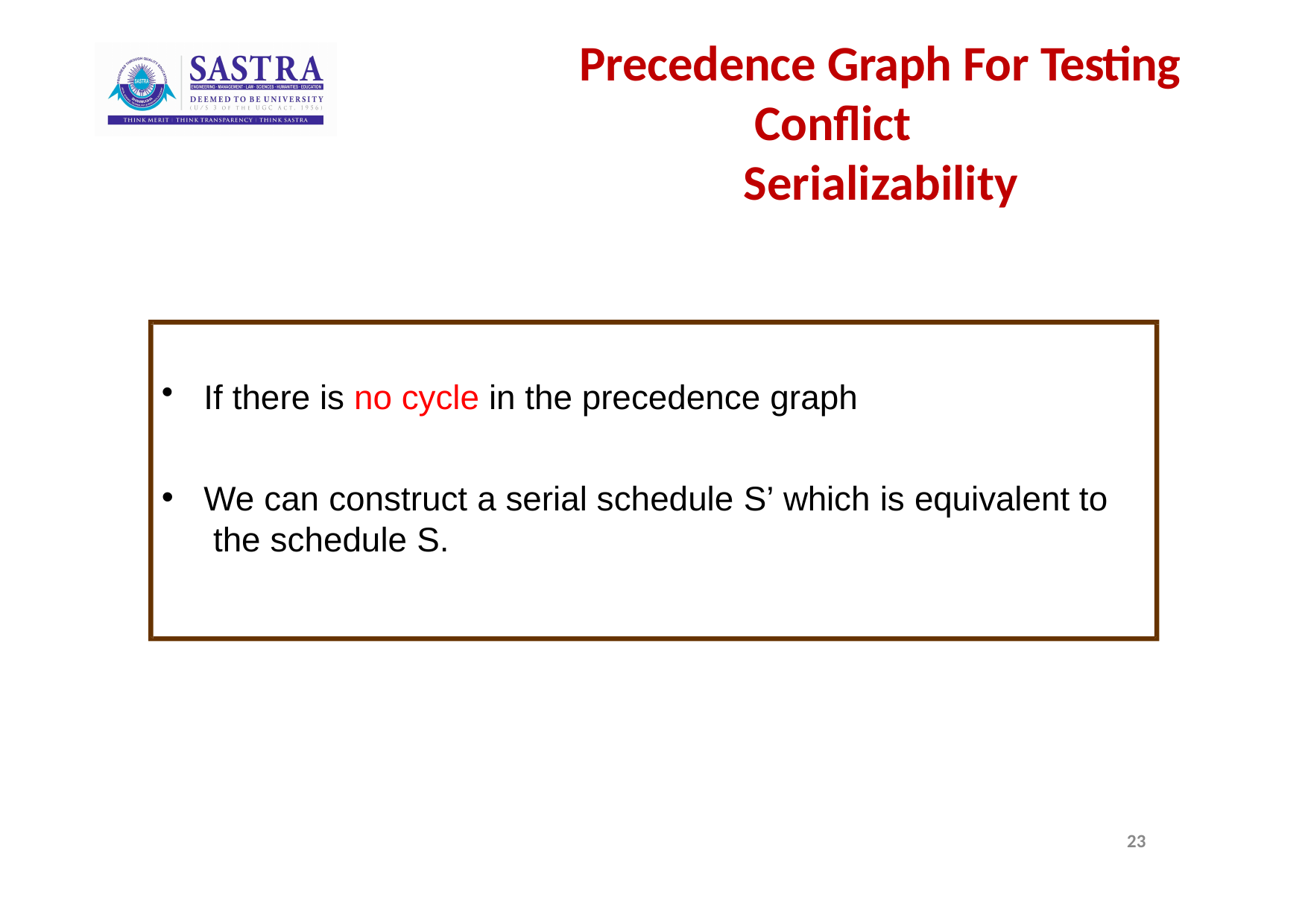

# Precedence Graph For Testing  Conflict Serializability

If there is no cycle in the precedence graph

We can construct a serial schedule S’ which is equivalent to  the schedule S.
23